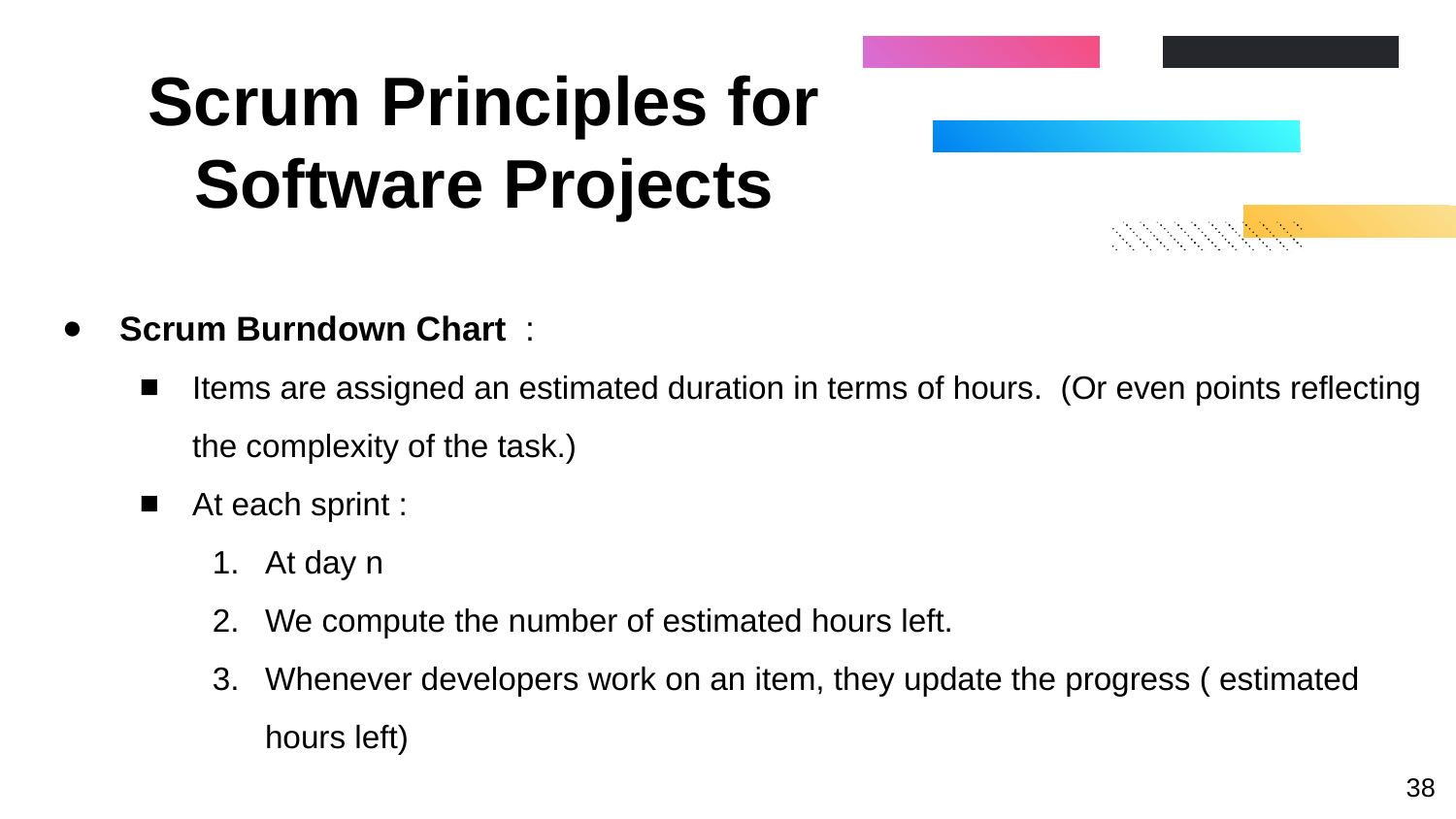

# Scrum Principles for Software Projects
Scrum Burndown Chart  :
Items are assigned an estimated duration in terms of hours.  (Or even points reflecting the complexity of the task.)
At each sprint :
At day n
We compute the number of estimated hours left.
Whenever developers work on an item, they update the progress ( estimated hours left)

38